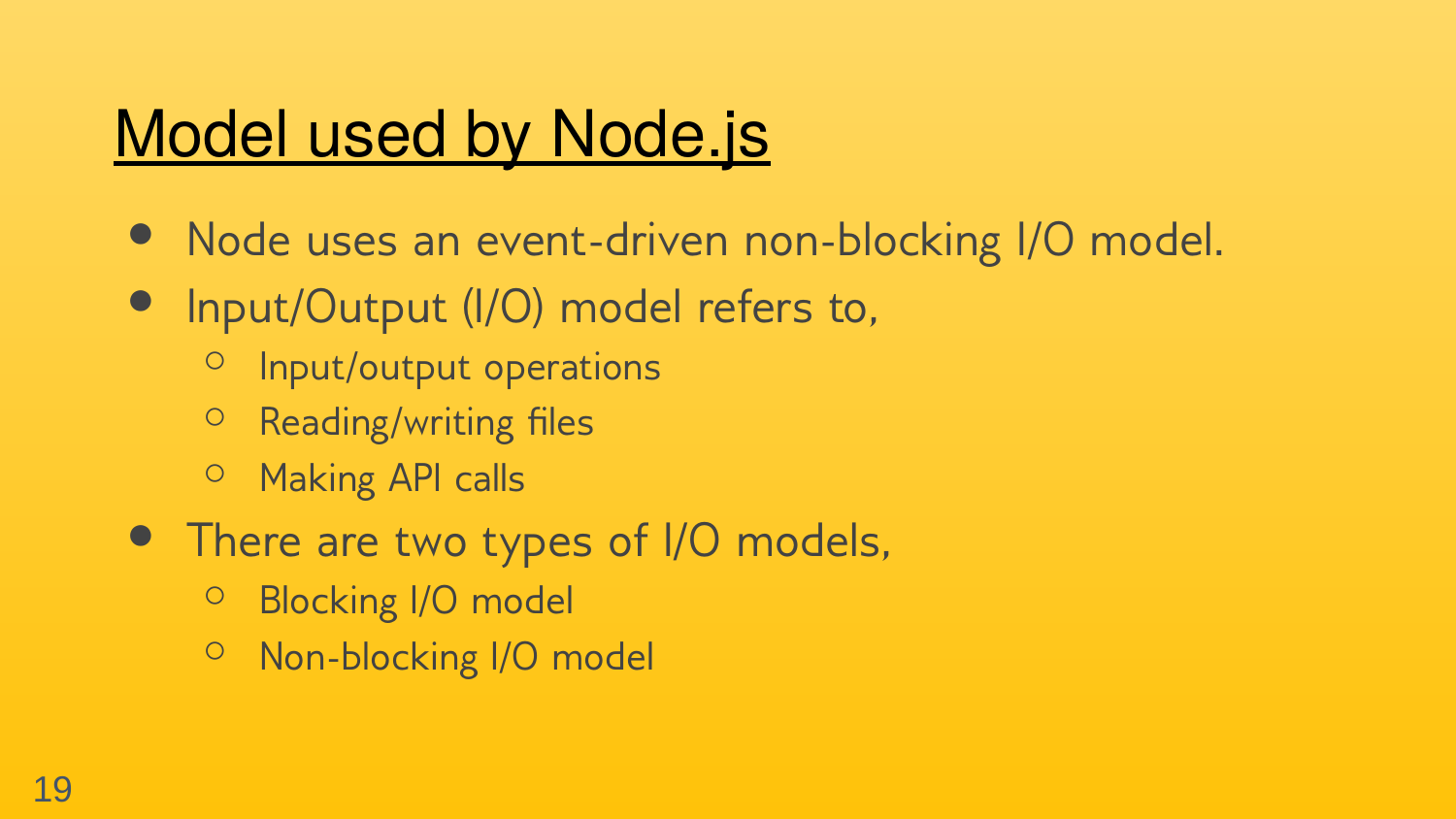

# Model used by Node.js

Node uses an event-driven non-blocking I/O model.
Input/Output (I/O) model refers to,
Input/output operations
Reading/writing files
Making API calls
There are two types of I/O models,
Blocking I/O model
Non-blocking I/O model

19